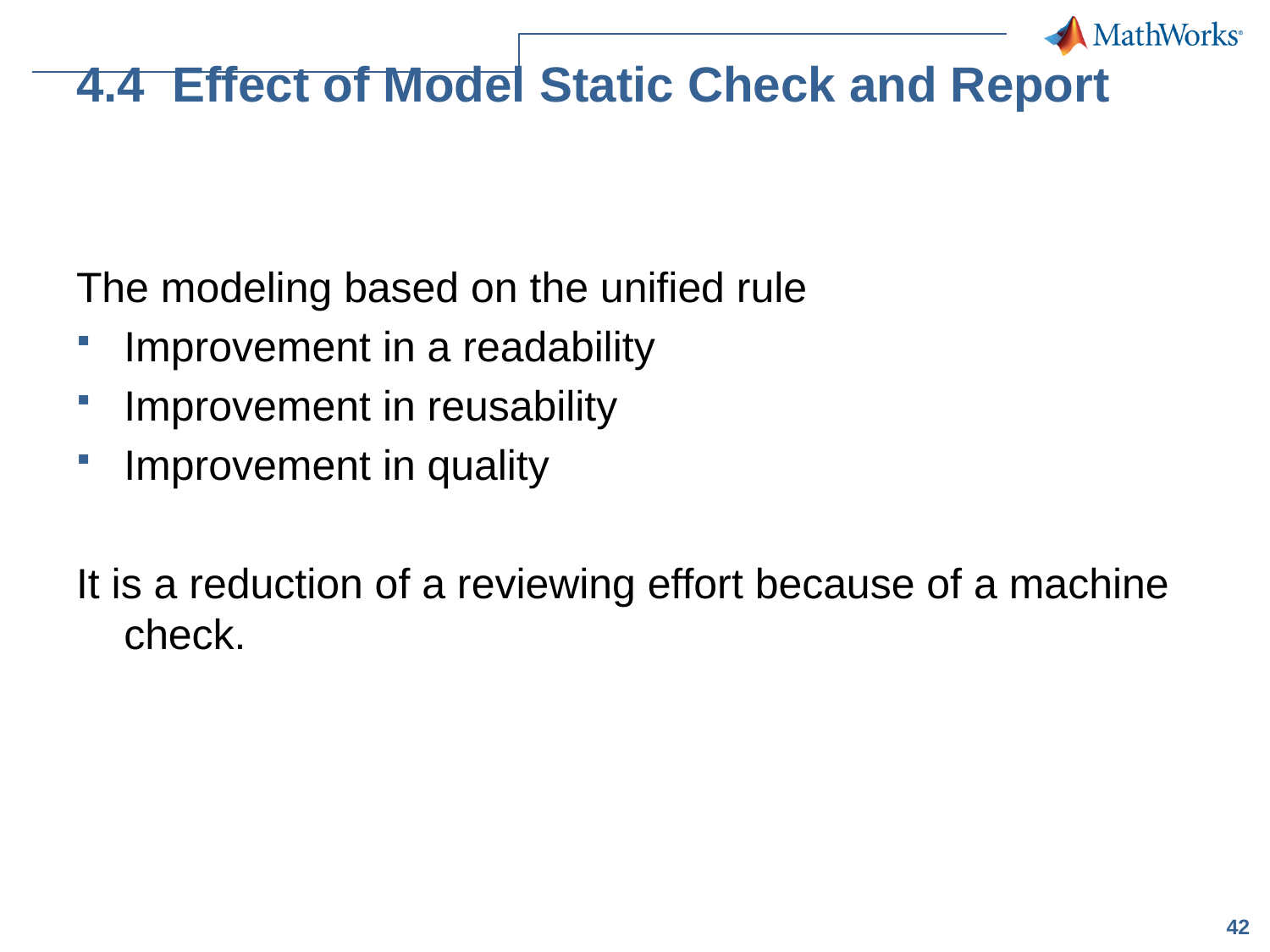

# 4.4  Effect of Model Static Check and Report
The modeling based on the unified rule
Improvement in a readability
Improvement in reusability
Improvement in quality

It is a reduction of a reviewing effort because of a machine check.